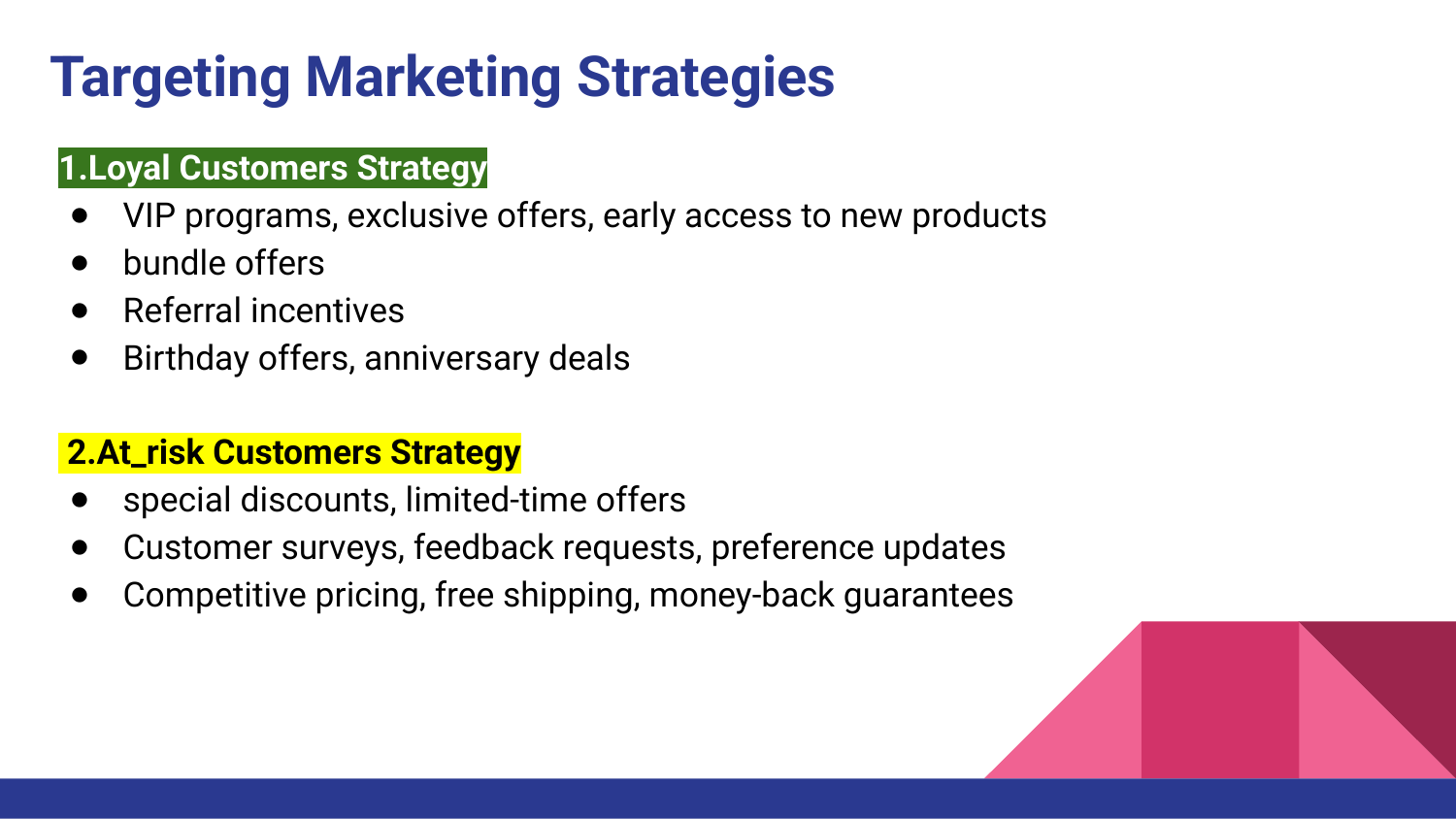

# Targeting Marketing Strategies
 1.Loyal Customers Strategy
VIP programs, exclusive offers, early access to new products
bundle offers
Referral incentives
Birthday offers, anniversary deals

  2.At_risk Customers Strategy
special discounts, limited-time offers
Customer surveys, feedback requests, preference updates
Competitive pricing, free shipping, money-back guarantees